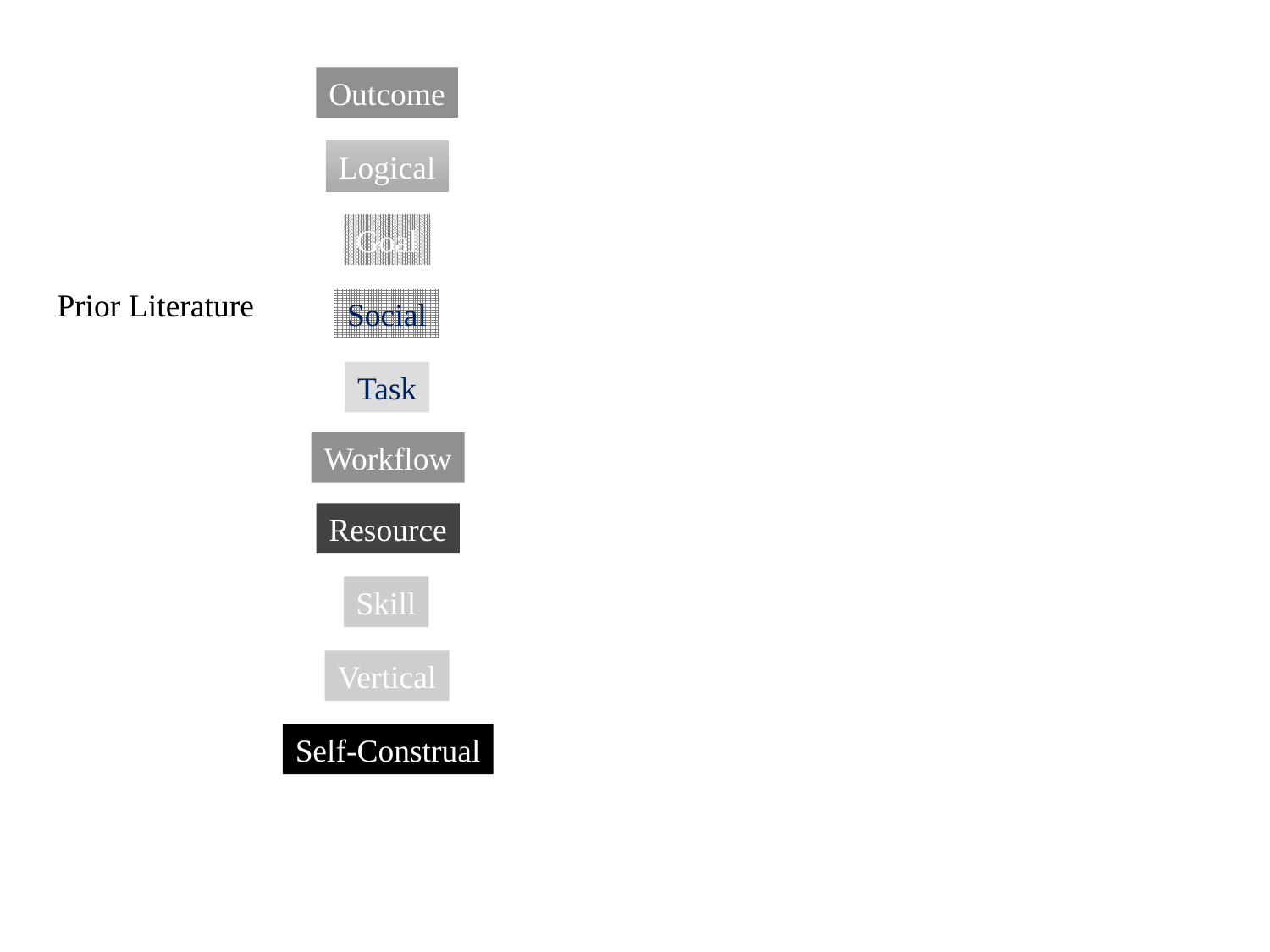

Outcome
Logical
Goal
Prior Literature
Social
Task
Workflow
Resource
Skill
Vertical
Self-Construal